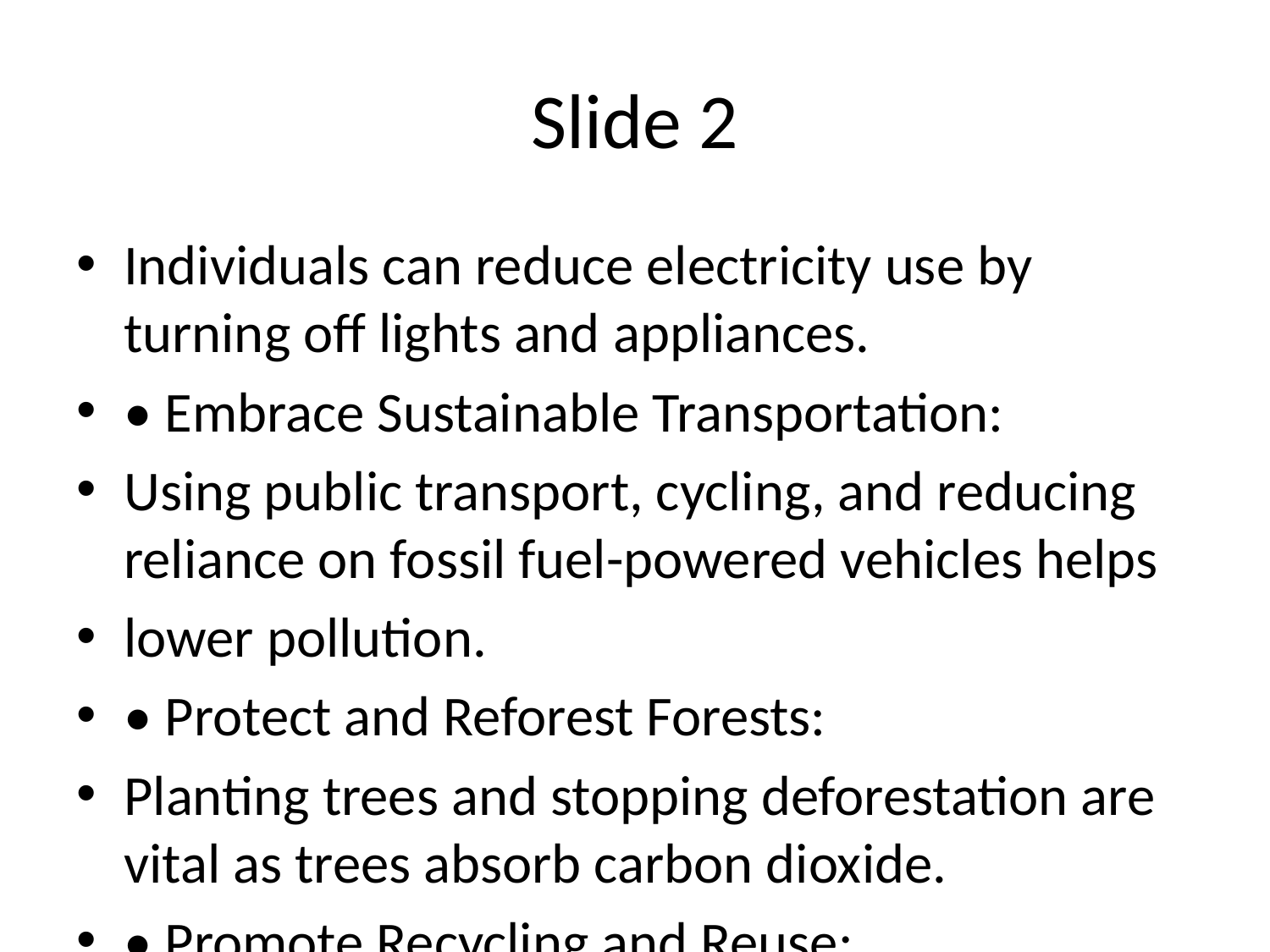

# Slide 2
Individuals can reduce electricity use by turning off lights and appliances.
• Embrace Sustainable Transportation:
Using public transport, cycling, and reducing reliance on fossil fuel-powered vehicles helps
lower pollution.
• Protect and Reforest Forests:
Planting trees and stopping deforestation are vital as trees absorb carbon dioxide.
• Promote Recycling and Reuse:
Reusing materials and promoting recycling minimizes waste and resource depletion.
• Educate and Raise Awareness:
Informing the public about climate change and fostering a sense of responsibility is essential
for collective action.